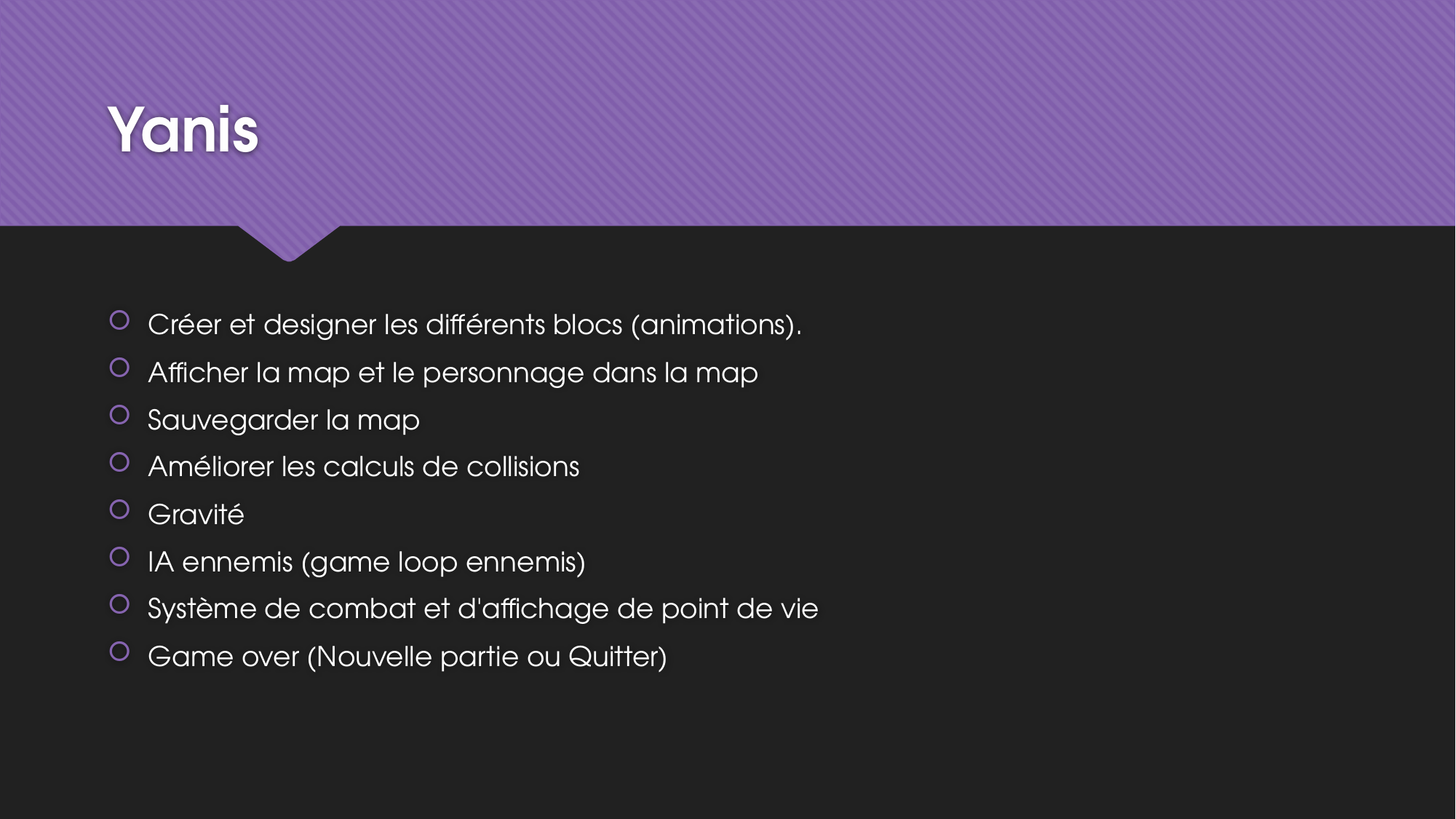

# Yanis
Créer et designer les différents blocs (animations).
Afficher la map et le personnage dans la map
Sauvegarder la map
Améliorer les calculs de collisions
Gravité
IA ennemis (game loop ennemis)
Système de combat et d'affichage de point de vie
Game over (Nouvelle partie ou Quitter)